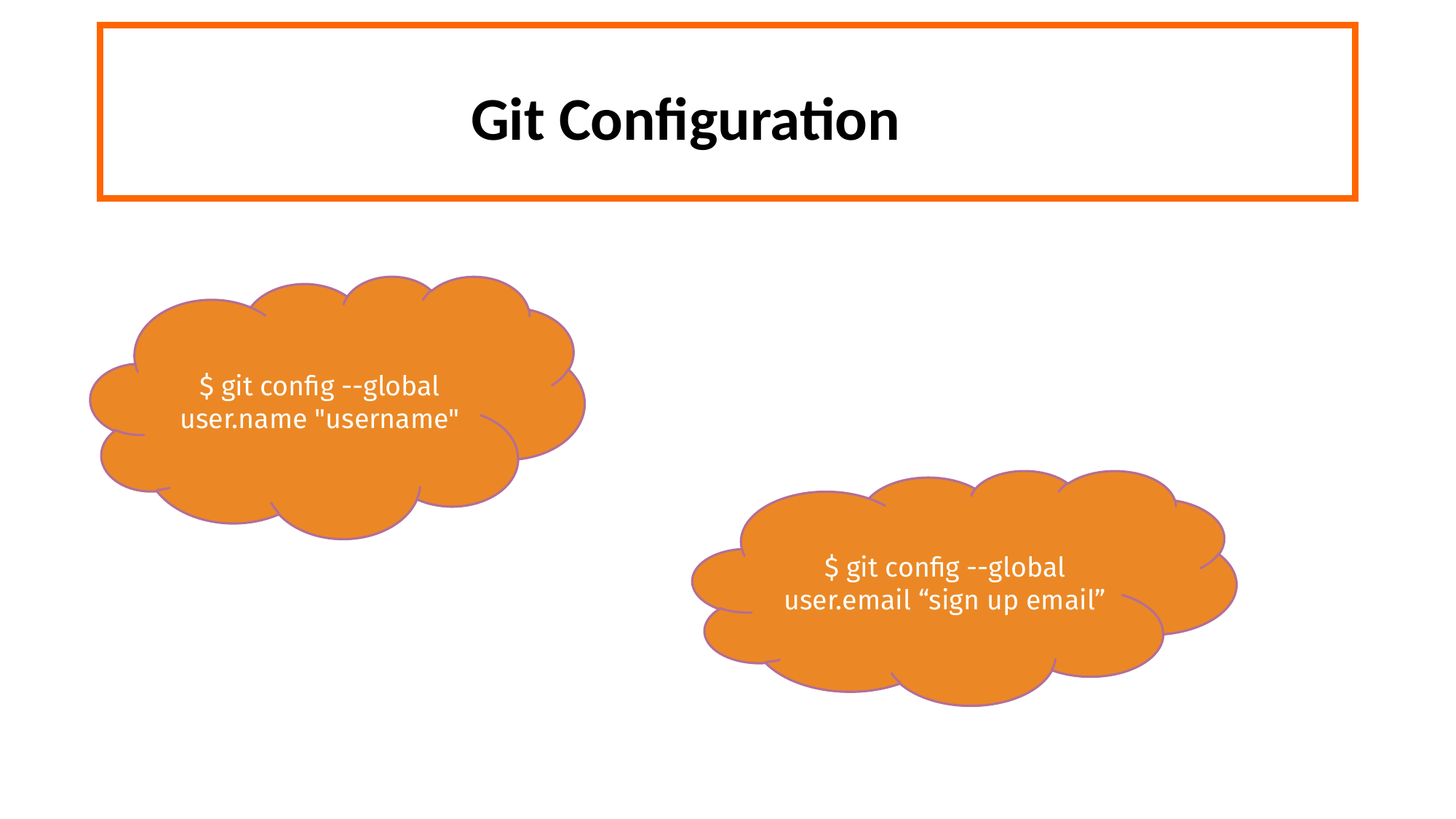

Git Configuration
$ git config --global user.name "username"
$ git config --global user.email “sign up email”